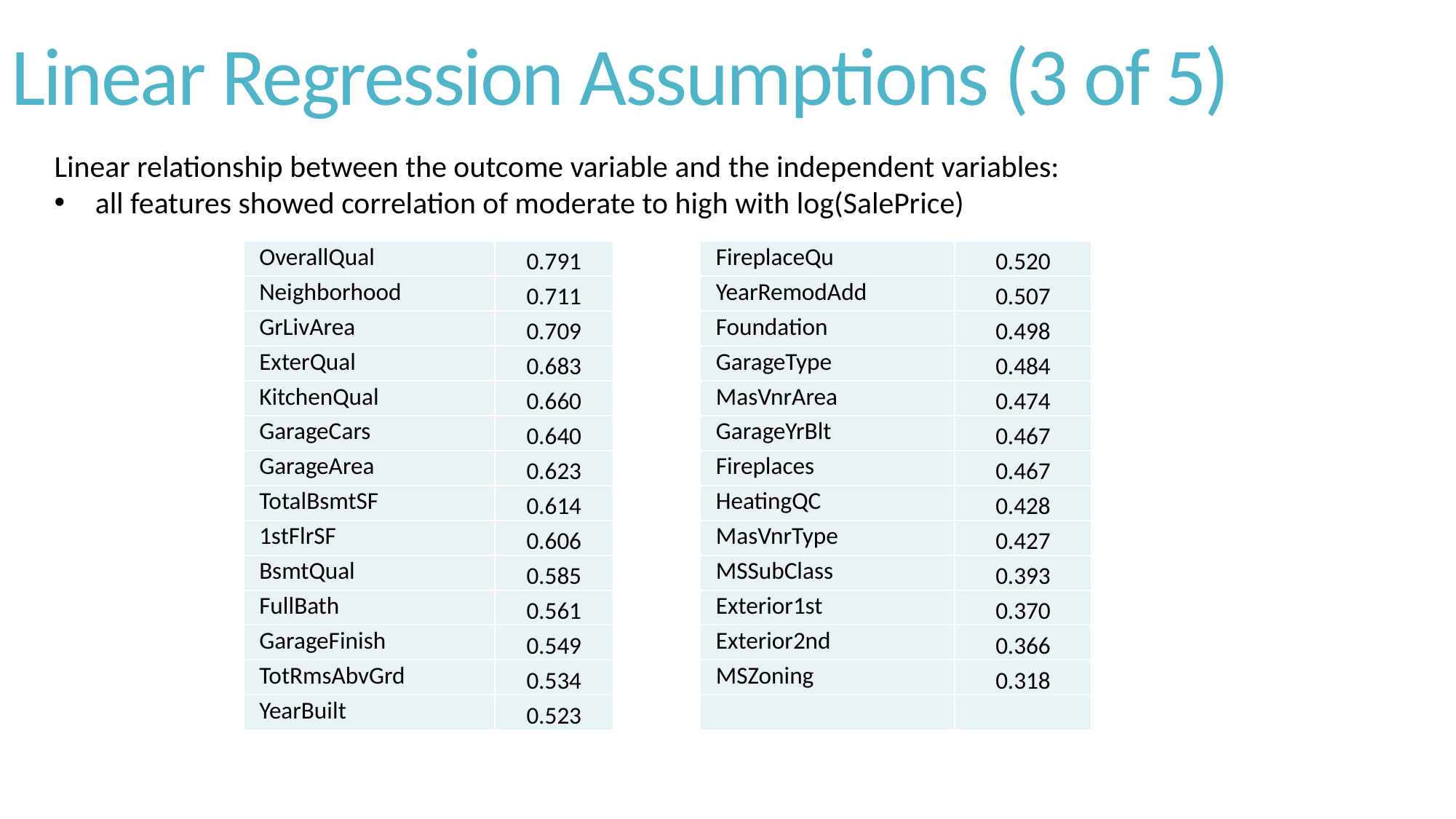

# Linear Regression Assumptions (3 of 5)
Linear relationship between the outcome variable and the independent variables:
all features showed correlation of moderate to high with log(SalePrice)
| OverallQual | 0.791 |  | FireplaceQu | 0.520 |
| --- | --- | --- | --- | --- |
| Neighborhood | 0.711 |  | YearRemodAdd | 0.507 |
| GrLivArea | 0.709 |  | Foundation | 0.498 |
| ExterQual | 0.683 |  | GarageType | 0.484 |
| KitchenQual | 0.660 |  | MasVnrArea | 0.474 |
| GarageCars | 0.640 |  | GarageYrBlt | 0.467 |
| GarageArea | 0.623 |  | Fireplaces | 0.467 |
| TotalBsmtSF | 0.614 |  | HeatingQC | 0.428 |
| 1stFlrSF | 0.606 |  | MasVnrType | 0.427 |
| BsmtQual | 0.585 |  | MSSubClass | 0.393 |
| FullBath | 0.561 |  | Exterior1st | 0.370 |
| GarageFinish | 0.549 |  | Exterior2nd | 0.366 |
| TotRmsAbvGrd | 0.534 |  | MSZoning | 0.318 |
| YearBuilt | 0.523 |  |  |  |